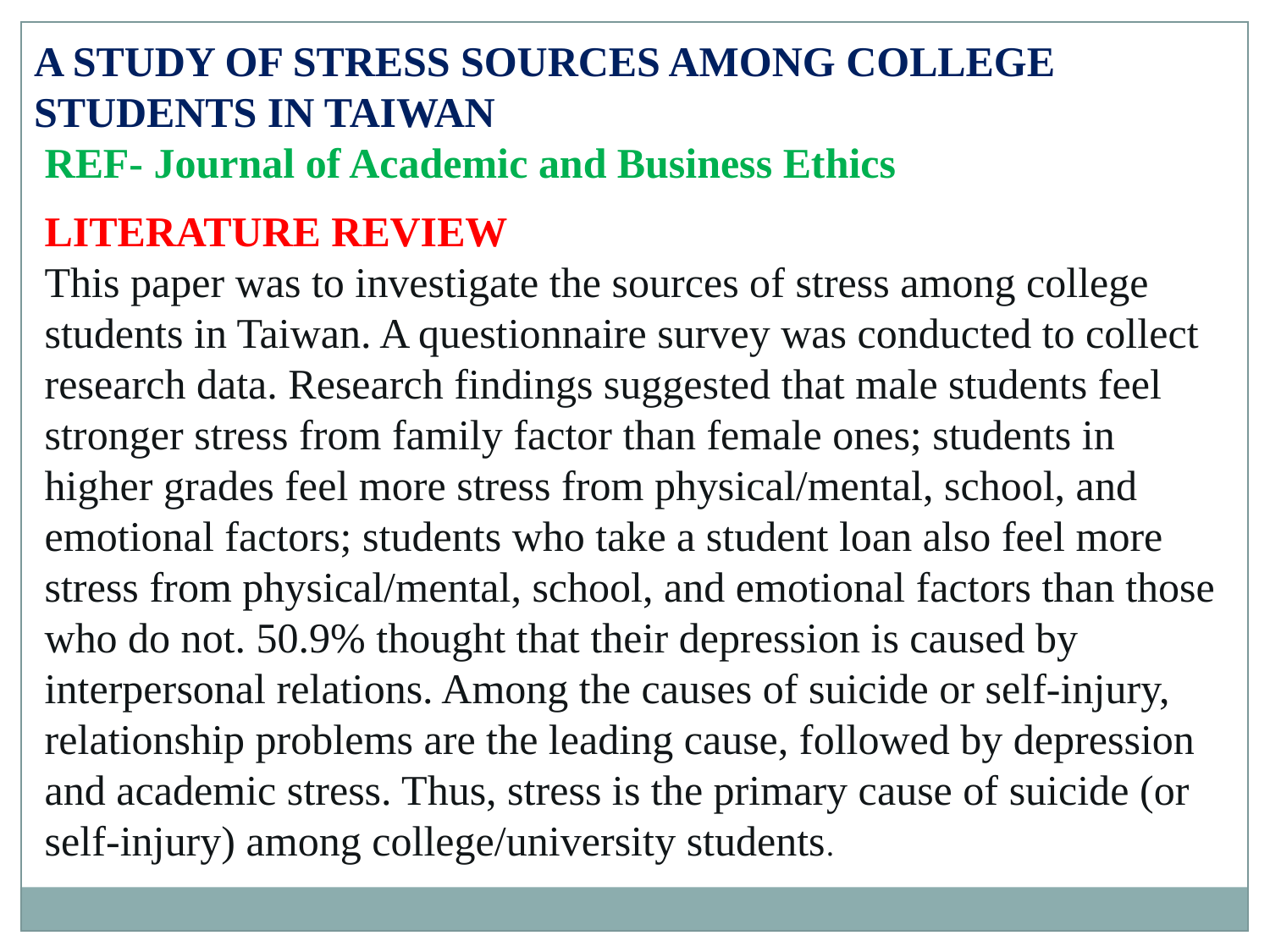

A STUDY OF STRESS SOURCES AMONG COLLEGE STUDENTS IN TAIWAN
 REF- Journal of Academic and Business Ethics

LITERATURE REVIEW
This paper was to investigate the sources of stress among college students in Taiwan. A questionnaire survey was conducted to collect research data. Research findings suggested that male students feel stronger stress from family factor than female ones; students in higher grades feel more stress from physical/mental, school, and emotional factors; students who take a student loan also feel more stress from physical/mental, school, and emotional factors than those who do not. 50.9% thought that their depression is caused by interpersonal relations. Among the causes of suicide or self-injury, relationship problems are the leading cause, followed by depression and academic stress. Thus, stress is the primary cause of suicide (or self-injury) among college/university students.